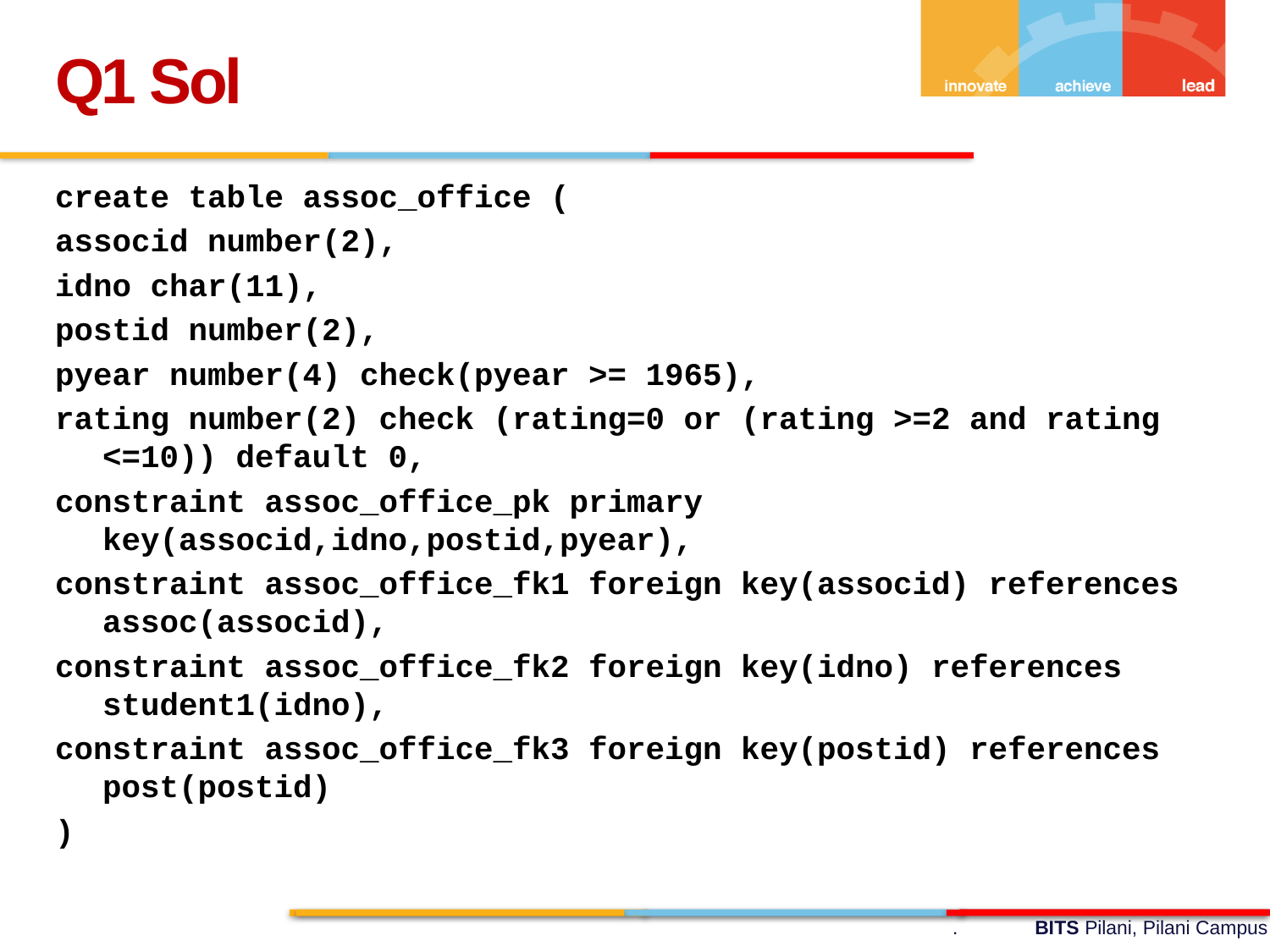

Q1 Sol
create table assoc_office (
associd number(2),
idno char(11),
postid number(2),
pyear number(4) check(pyear >= 1965),
rating number(2) check (rating=0 or (rating >=2 and rating <=10)) default 0,
constraint assoc_office_pk primary key(associd,idno,postid,pyear),
constraint assoc_office_fk1 foreign key(associd) references assoc(associd),
constraint assoc_office_fk2 foreign key(idno) references student1(idno),
constraint assoc_office_fk3 foreign key(postid) references post(postid)
)